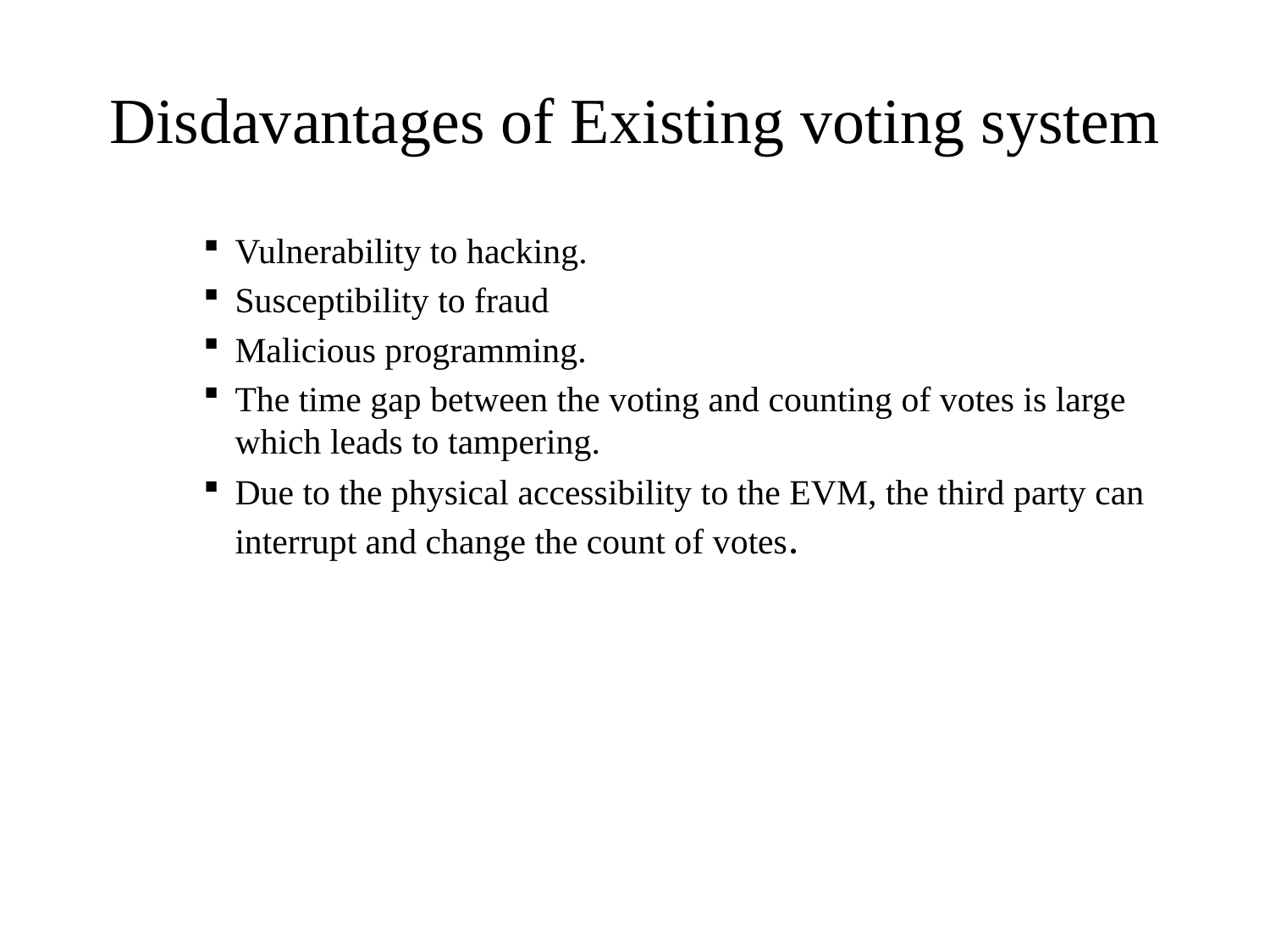

# Disdavantages of Existing voting system
Vulnerability to hacking.
Susceptibility to fraud
Malicious programming.
The time gap between the voting and counting of votes is large which leads to tampering.
Due to the physical accessibility to the EVM, the third party can interrupt and change the count of votes.